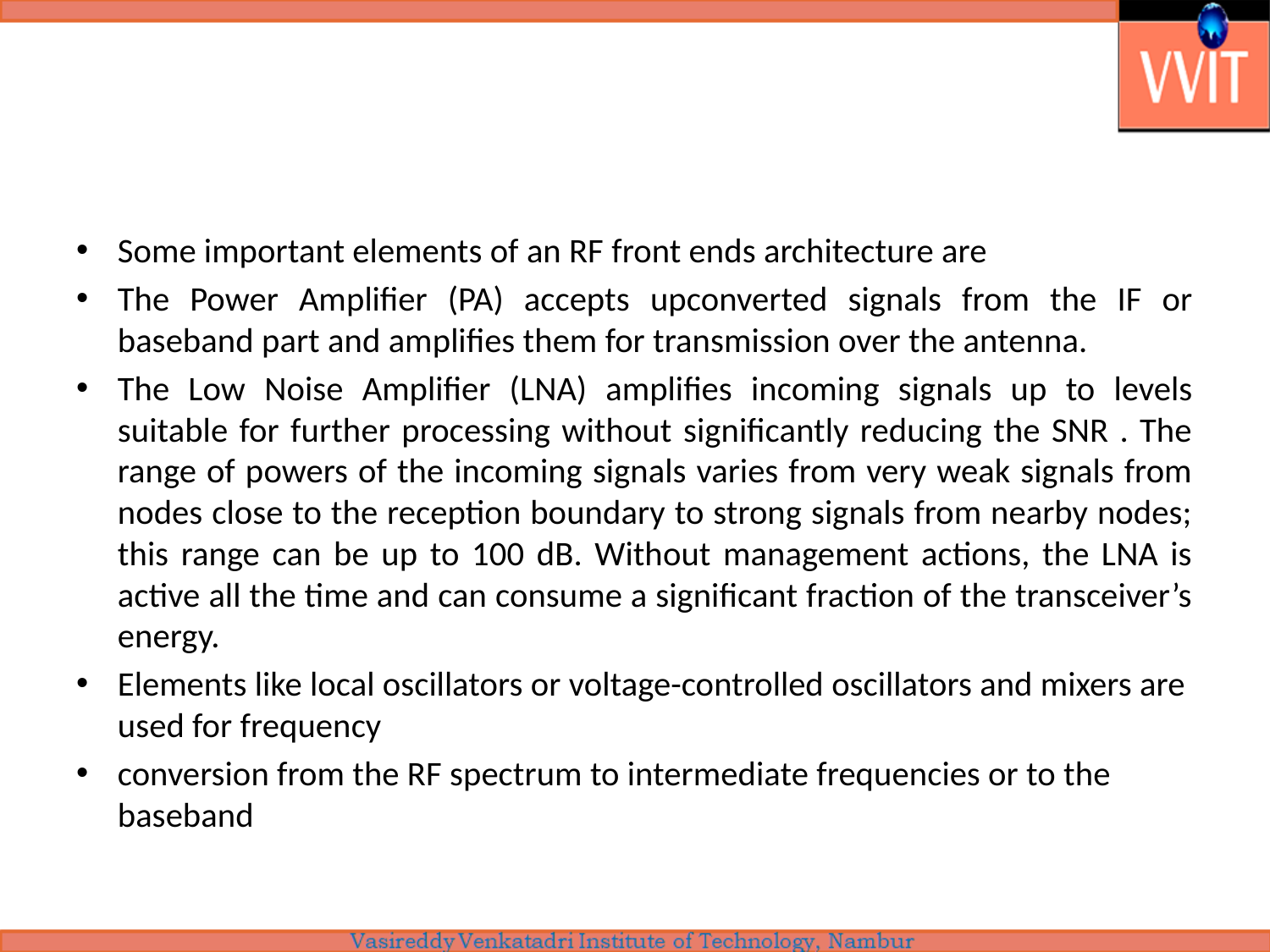

#
Some important elements of an RF front ends architecture are
The Power Amplifier (PA) accepts upconverted signals from the IF or baseband part and amplifies them for transmission over the antenna.
The Low Noise Amplifier (LNA) amplifies incoming signals up to levels suitable for further processing without significantly reducing the SNR . The range of powers of the incoming signals varies from very weak signals from nodes close to the reception boundary to strong signals from nearby nodes; this range can be up to 100 dB. Without management actions, the LNA is active all the time and can consume a significant fraction of the transceiver’s energy.
Elements like local oscillators or voltage-controlled oscillators and mixers are used for frequency
conversion from the RF spectrum to intermediate frequencies or to the baseband